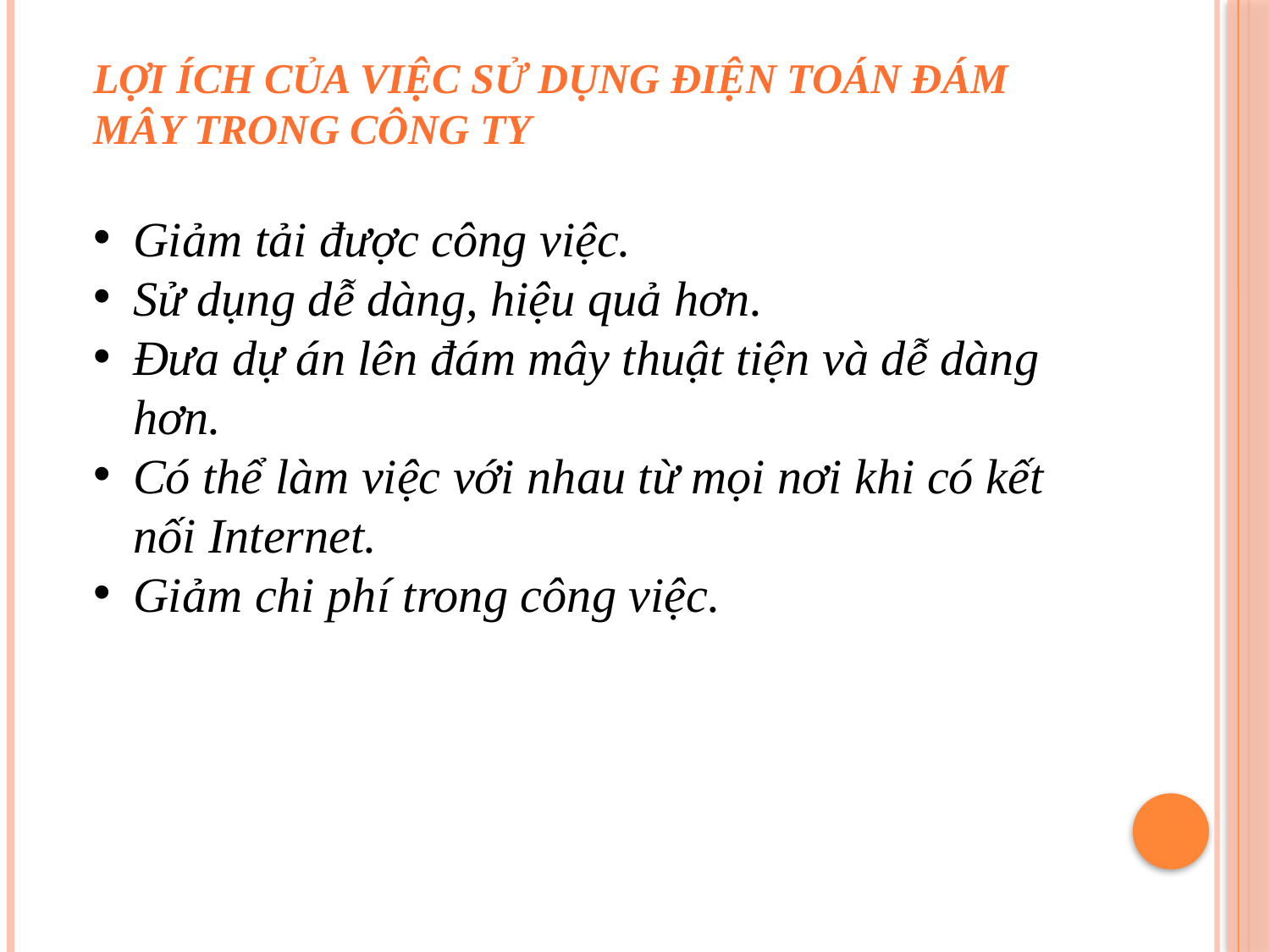

Lợi ích của việc sử dụng điện toán đám mây trong công ty
Giảm tải được công việc.
Sử dụng dễ dàng, hiệu quả hơn.
Đưa dự án lên đám mây thuật tiện và dễ dàng hơn.
Có thể làm việc với nhau từ mọi nơi khi có kết nối Internet.
Giảm chi phí trong công việc.